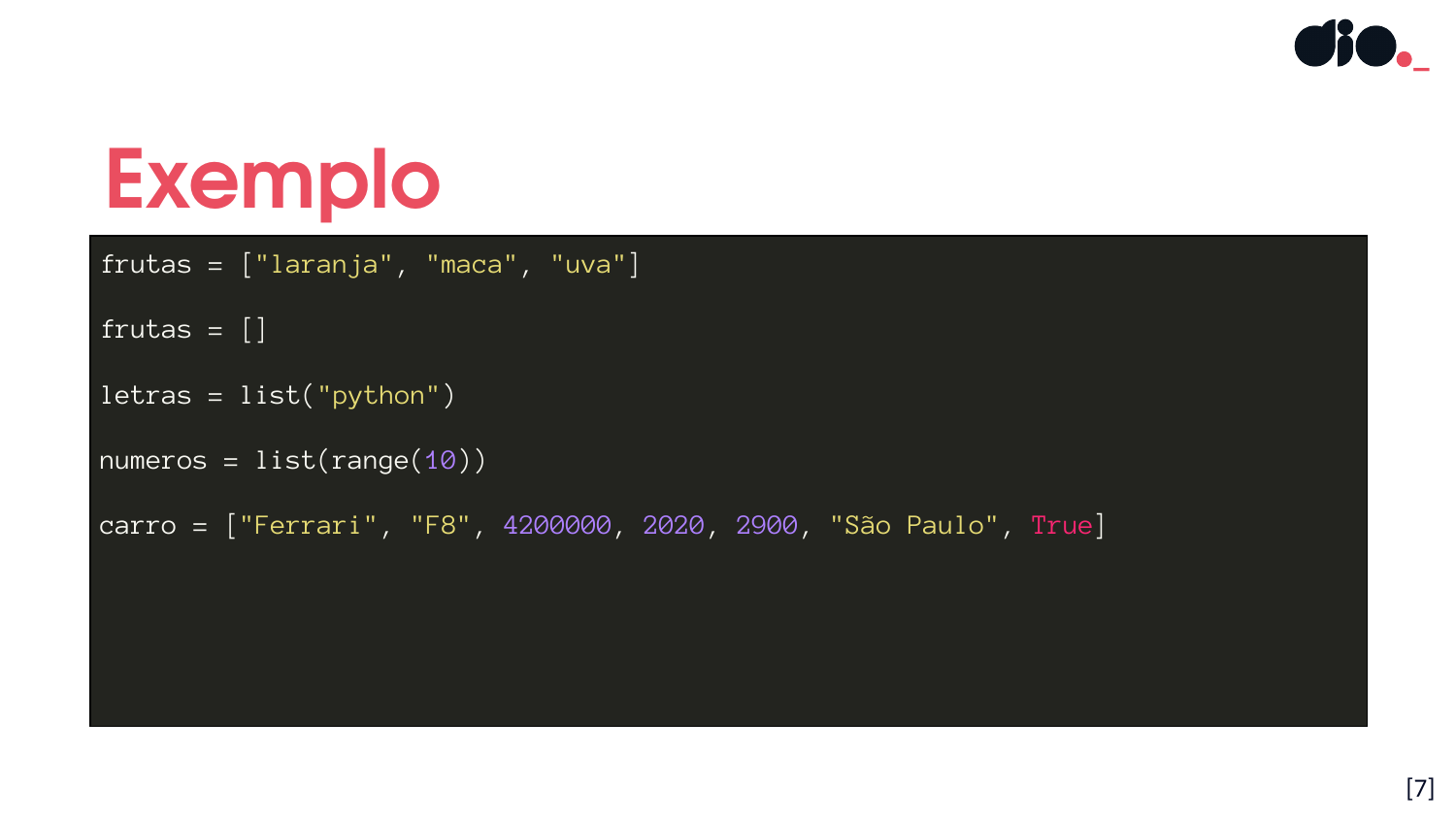

Exemplo

| frutas = ["laranja", "maca", "uva"] frutas = [] letras = list("python") numeros = list(range(10)) carro = ["Ferrari", "F8", 4200000, 2020, 2900, "São Paulo", True] |
| --- |
[7]